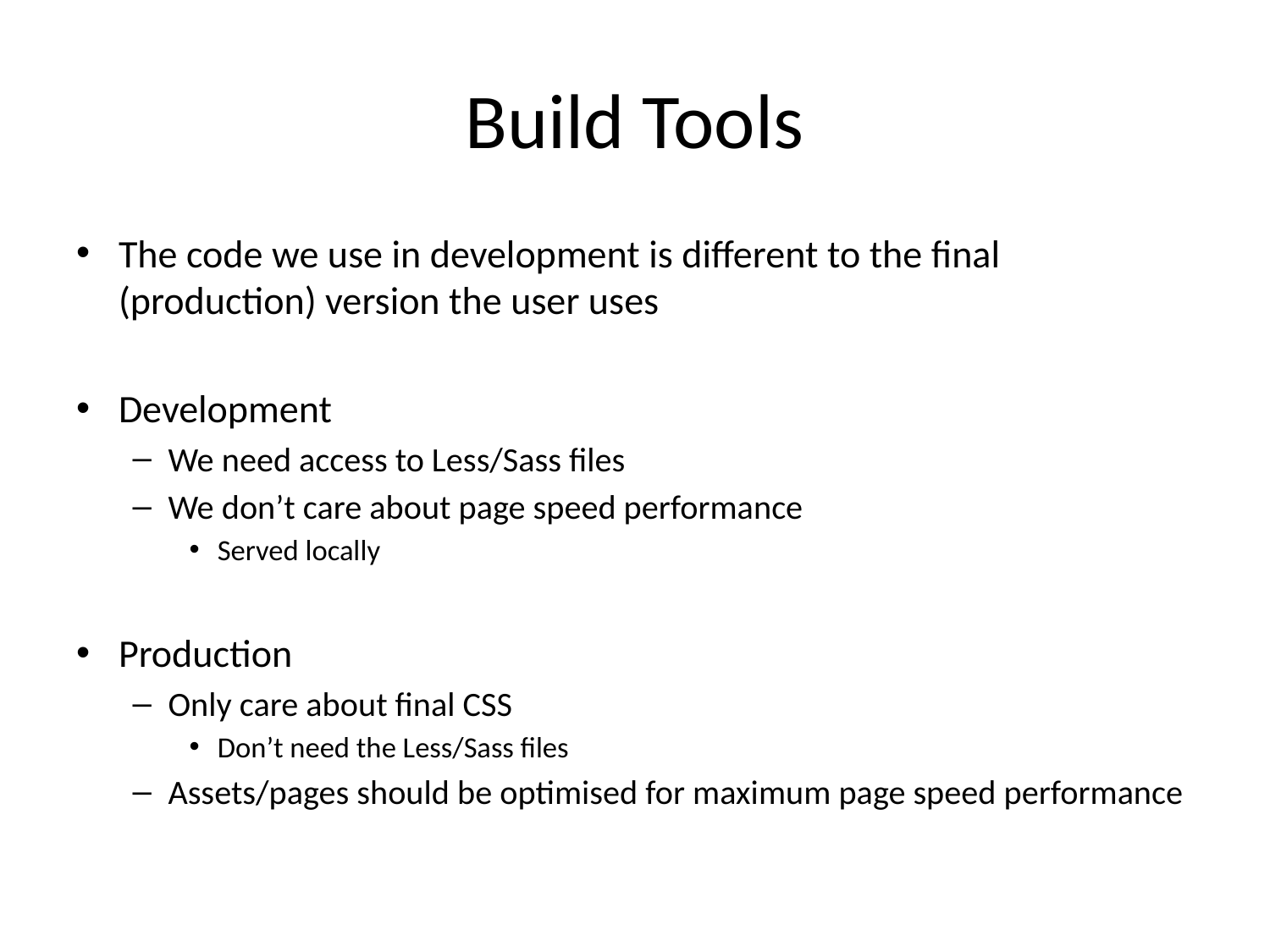

# Build Tools
The code we use in development is different to the final (production) version the user uses

Development
We need access to Less/Sass files
We don’t care about page speed performance
Served locally

Production
Only care about final CSS
Don’t need the Less/Sass files
Assets/pages should be optimised for maximum page speed performance